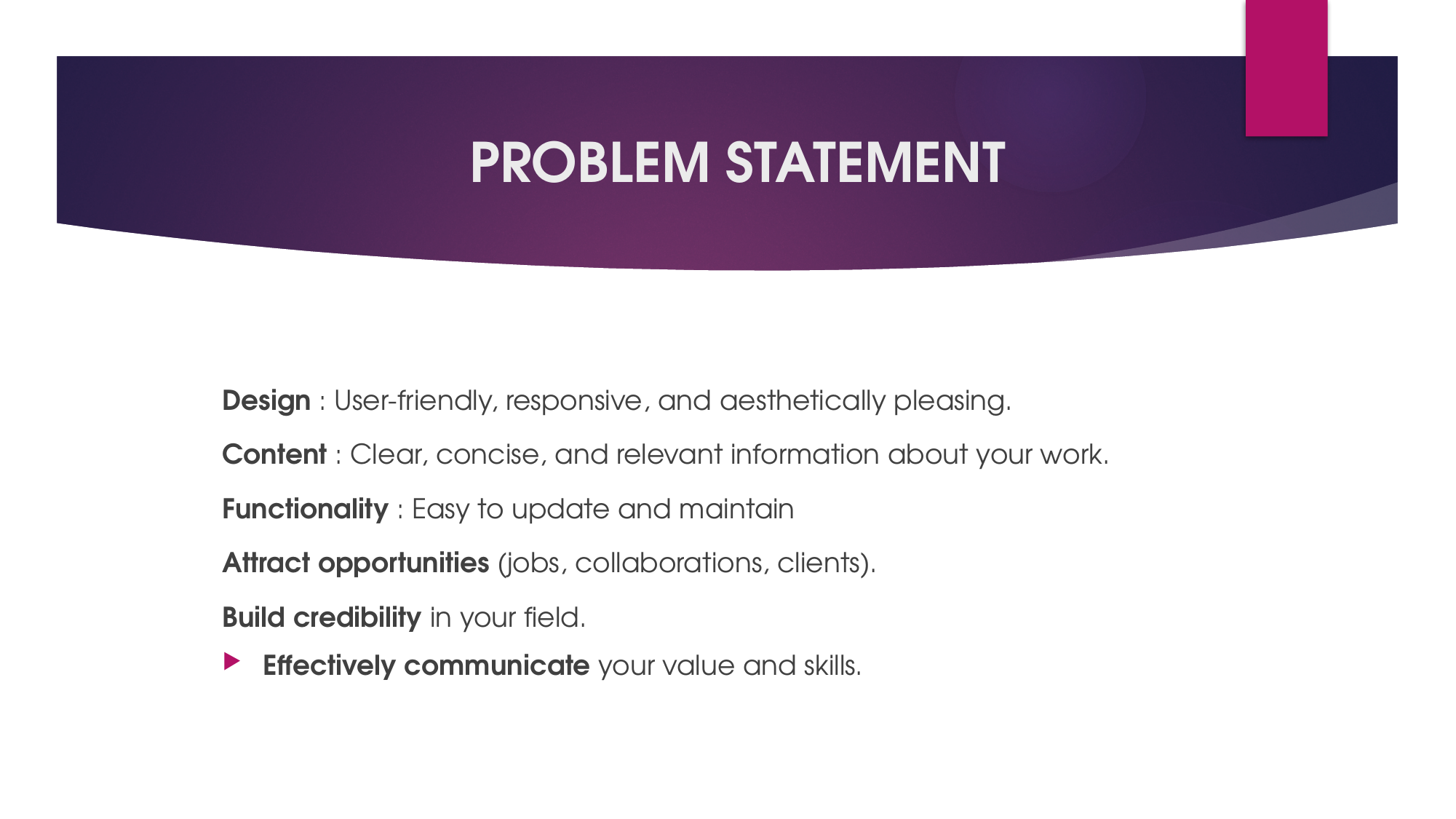

# PROBLEM STATEMENT
Design : User-friendly, responsive, and aesthetically pleasing.
Content : Clear, concise, and relevant information about your work.
Functionality : Easy to update and maintain
Attract opportunities (jobs, collaborations, clients).
Build credibility in your field.
Effectively communicate your value and skills.